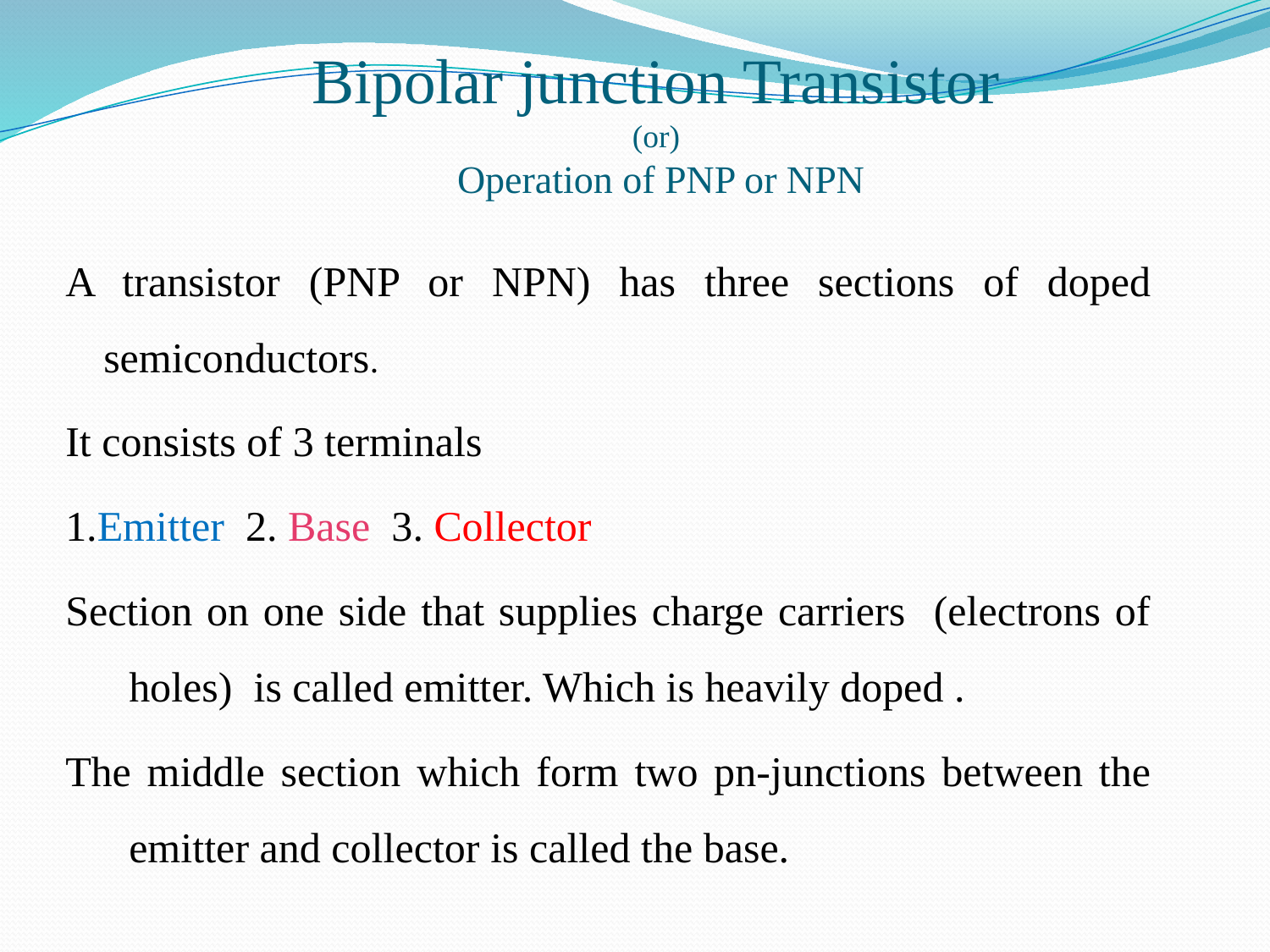

# Bipolar junction Transistor (or) Operation of PNP or NPN
A transistor (PNP or NPN) has three sections of doped semiconductors.
It consists of 3 terminals
1.Emitter  2. Base  3. Collector
Section on one side that supplies charge carriers  (electrons of holes)  is called emitter. Which is heavily doped .
The middle section which form two pn-junctions between the emitter and collector is called the base.